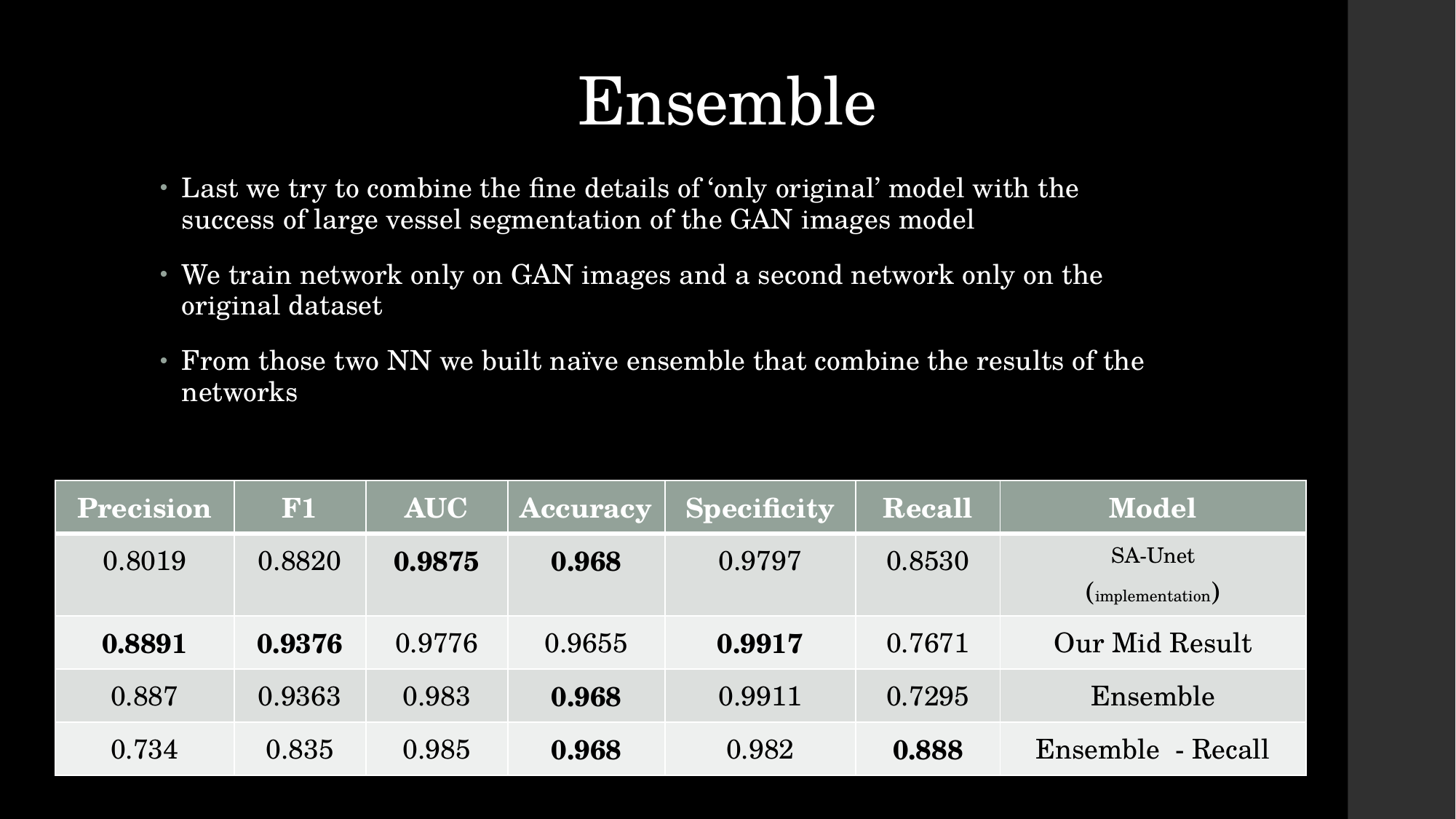

# Ensemble
Last we try to combine the fine details of ‘only original’ model with the success of large vessel segmentation of the GAN images model
We train network only on GAN images and a second network only on the original dataset
From those two NN we built naïve ensemble that combine the results of the networks

| Precision | F1 | AUC | Accuracy | Specificity | Recall | Model |
| --- | --- | --- | --- | --- | --- | --- |
| 0.8019 | 0.8820 | 0.9875 | 0.968 | 0.9797 | 0.8530 | SA-Unet (implementation) |
| 0.8891 | 0.9376 | 0.9776 | 0.9655 | 0.9917 | 0.7671 | Our Mid Result |
| 0.887 | 0.9363 | 0.983 | 0.968 | 0.9911 | 0.7295 | Ensemble |
| 0.734 | 0.835 | 0.985 | 0.968 | 0.982 | 0.888 | Ensemble - Recall |